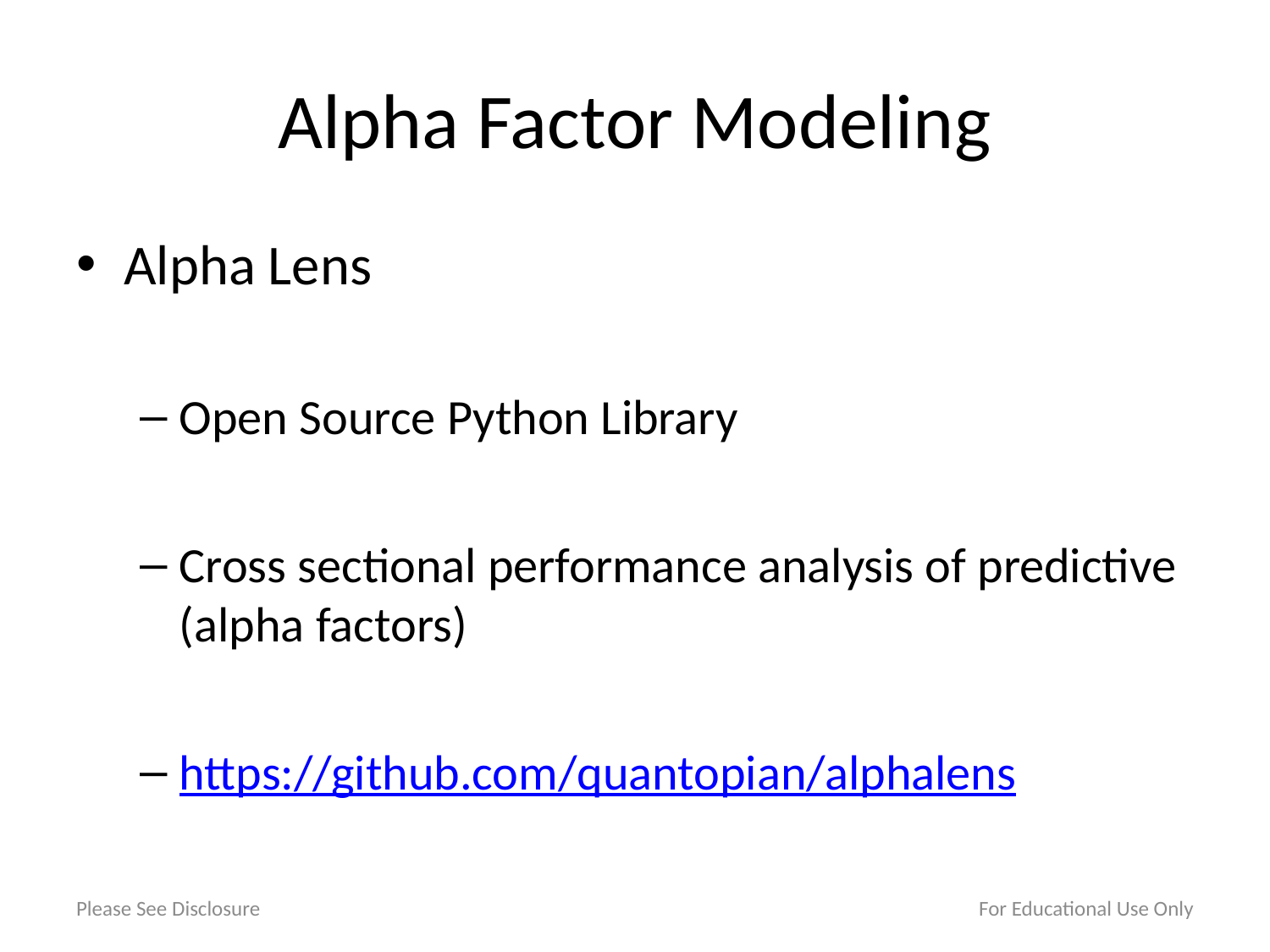

# Alpha Factor Modeling
Alpha Lens

Open Source Python Library

Cross sectional performance analysis of predictive (alpha factors)

https://github.com/quantopian/alphalens
Please See Disclosure
For Educational Use Only